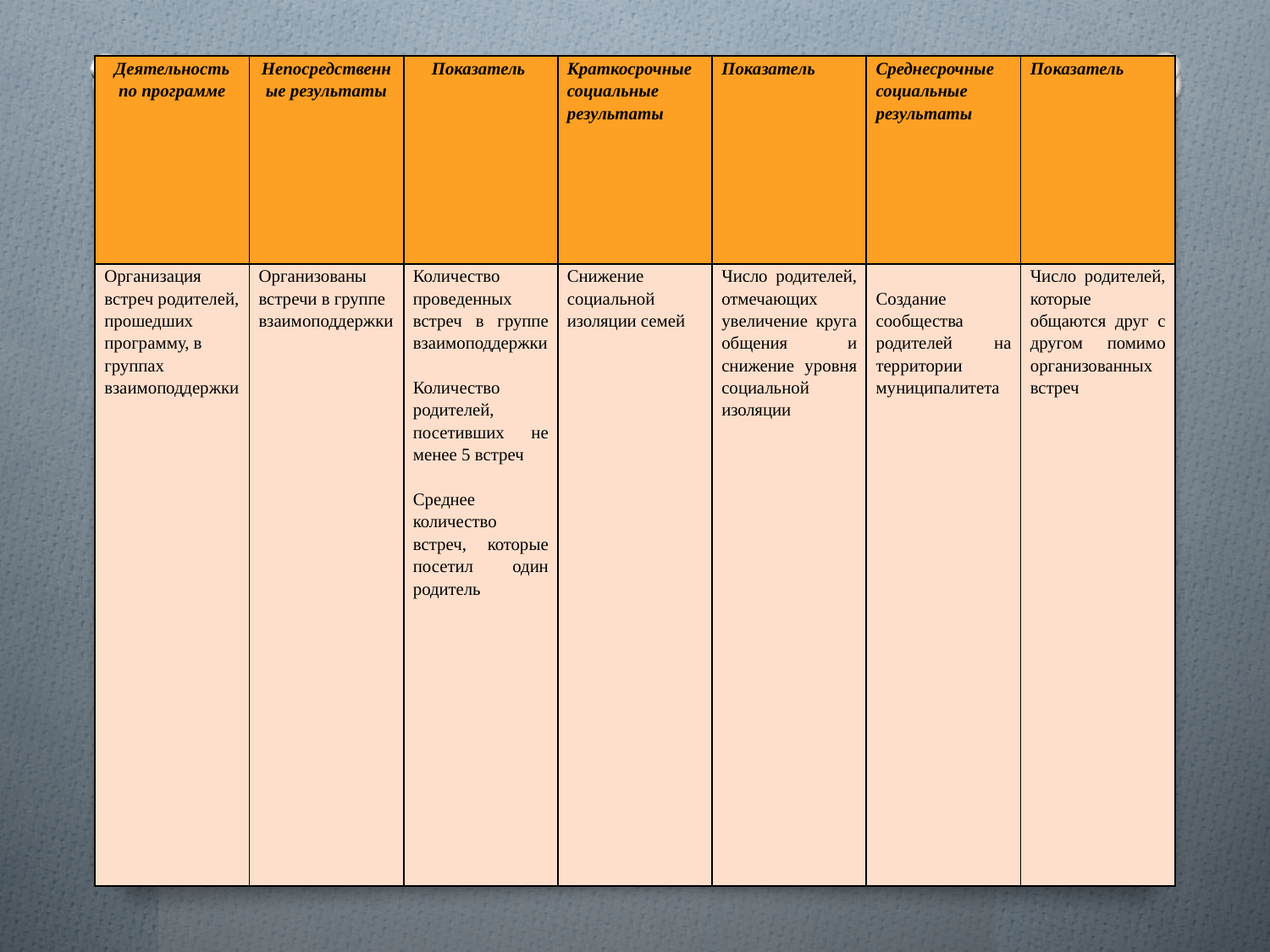

| Деятельность по программе | Непосредственные результаты | Показатель | Краткосрочные социальные результаты | Показатель | Среднесрочные социальные результаты | Показатель |
| --- | --- | --- | --- | --- | --- | --- |
| Организация встреч родителей, прошедших программу, в группах взаимоподдержки | Организованы встречи в группе взаимоподдержки | Количество проведенных встреч в группе взаимоподдержки   Количество родителей, посетивших не менее 5 встреч   Среднее количество встреч, которые посетил один родитель | Снижение социальной изоляции семей | Число родителей, отмечающих увеличение круга общения и снижение уровня социальной изоляции | Создание сообщества родителей на территории муниципалитета | Число родителей, которые общаются друг с другом помимо организованных встреч |